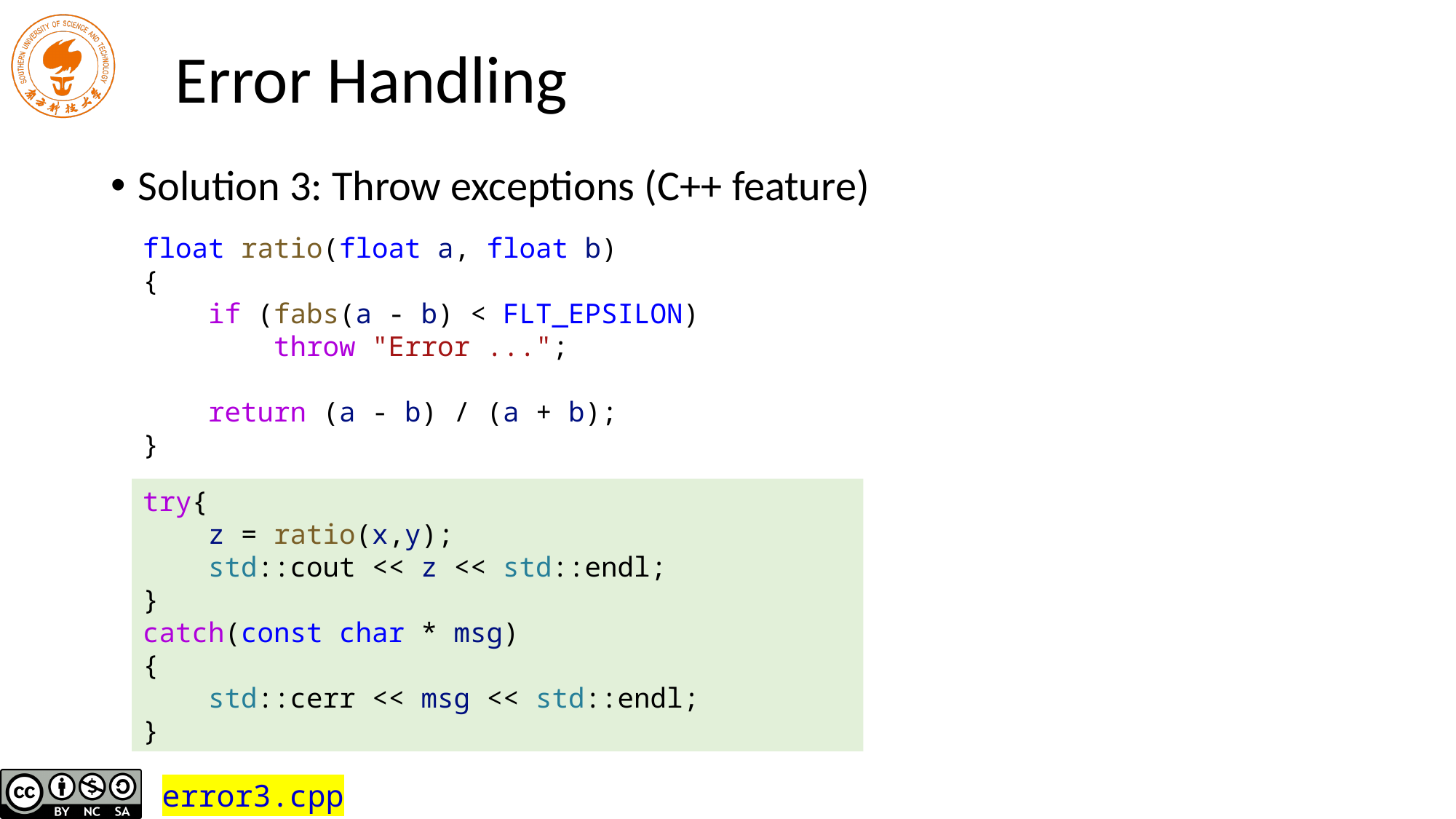

# Error Handling
Solution 3: Throw exceptions (C++ feature)
float ratio(float a, float b)
{
    if (fabs(a - b) < FLT_EPSILON)
        throw "Error ...";
    return (a - b) / (a + b);
}
try{
    z = ratio(x,y);
    std::cout << z << std::endl;
}
catch(const char * msg)
{
    std::cerr << msg << std::endl;
}
error3.cpp